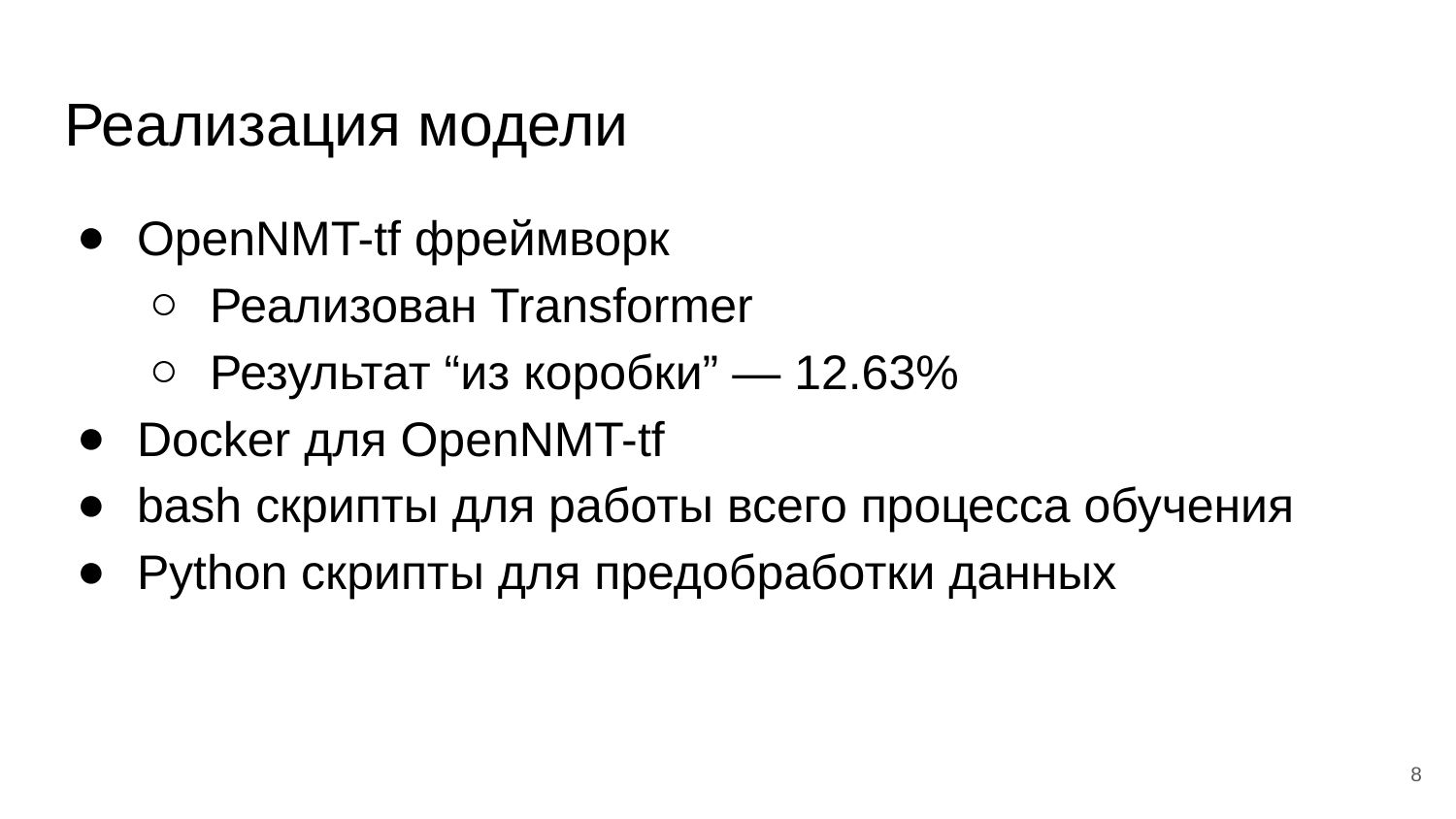

# Реализация модели
OpenNMT-tf фреймворк
Реализован Transformer
Результат “из коробки” — 12.63%
Docker для OpenNMT-tf
bash скрипты для работы всего процесса обучения
Python скрипты для предобработки данных
8